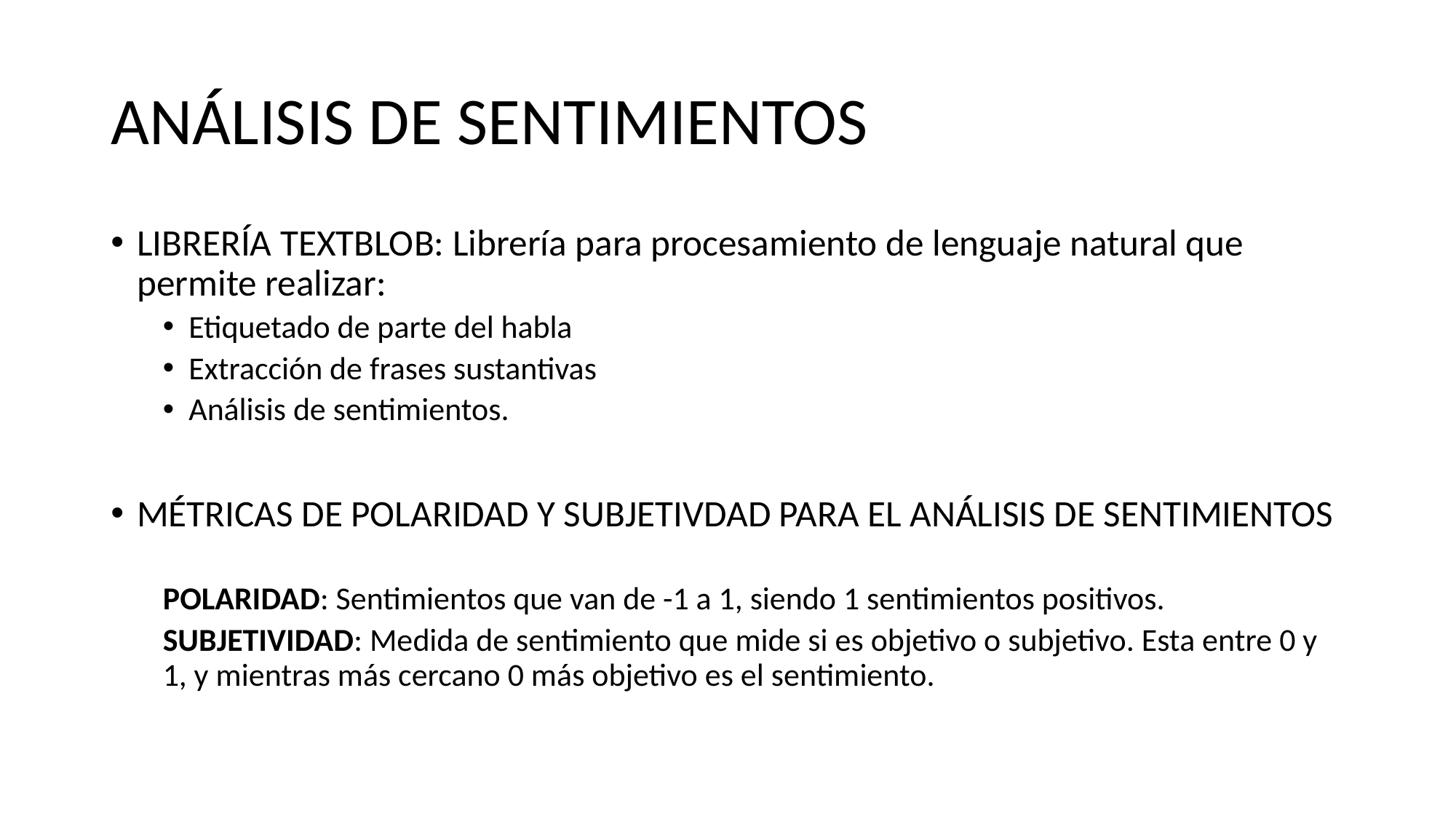

# ANÁLISIS DE SENTIMIENTOS
LIBRERÍA TEXTBLOB: Librería para procesamiento de lenguaje natural que permite realizar:
Etiquetado de parte del habla
Extracción de frases sustantivas
Análisis de sentimientos.

MÉTRICAS DE POLARIDAD Y SUBJETIVDAD PARA EL ANÁLISIS DE SENTIMIENTOS

POLARIDAD: Sentimientos que van de -1 a 1, siendo 1 sentimientos positivos.
SUBJETIVIDAD: Medida de sentimiento que mide si es objetivo o subjetivo. Esta entre 0 y 1, y mientras más cercano 0 más objetivo es el sentimiento.